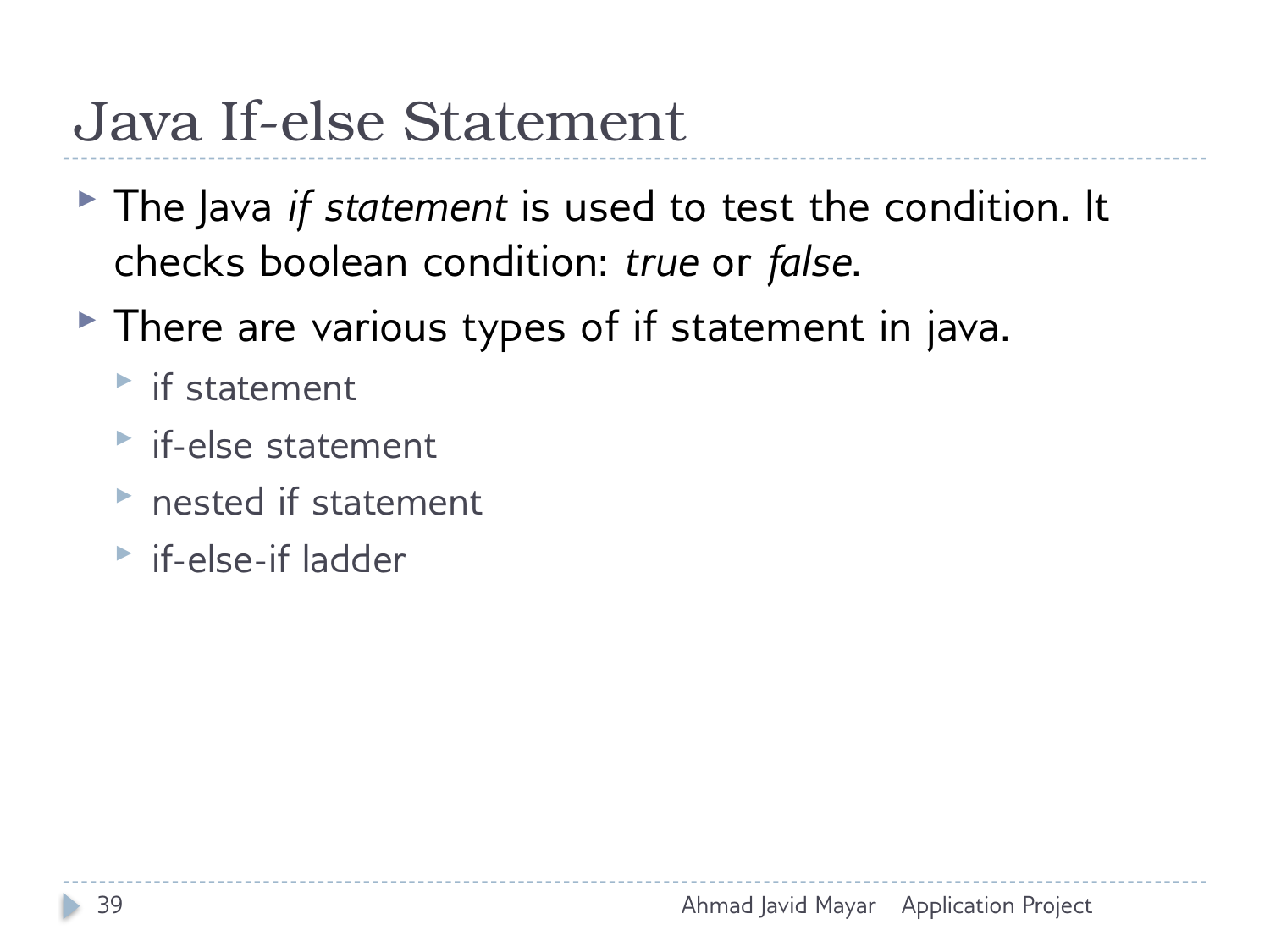

# Java If-else Statement
The Java if statement is used to test the condition. It checks boolean condition: true or false.
There are various types of if statement in java.
if statement
if-else statement
nested if statement
if-else-if ladder

39
Ahmad Javid Mayar
Application Project